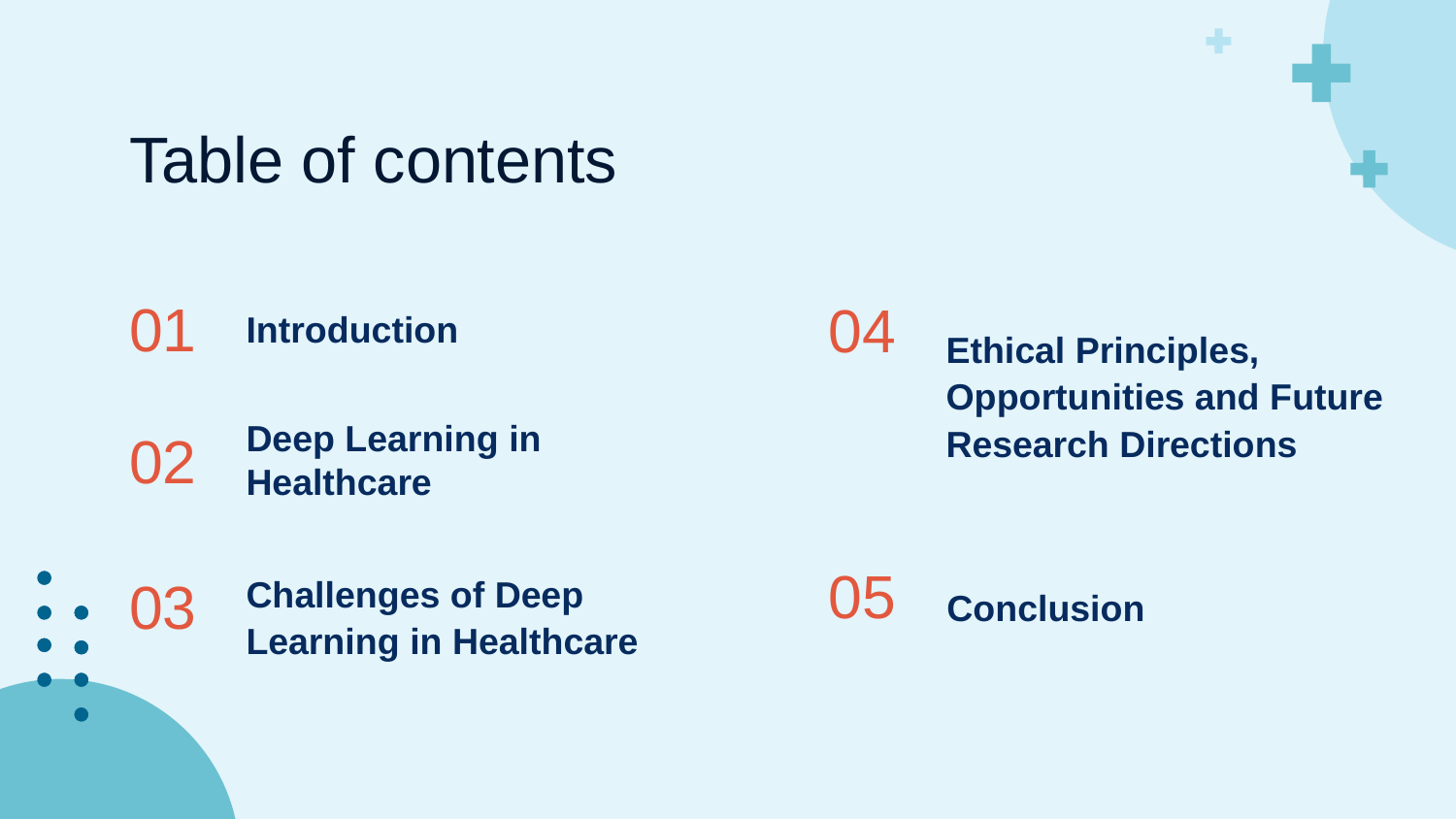

# Table of contents
01
Introduction
Ethical Principles, Opportunities and Future Research Directions
04
02
Deep Learning in Healthcare
05
03
Conclusion
Challenges of Deep Learning in Healthcare